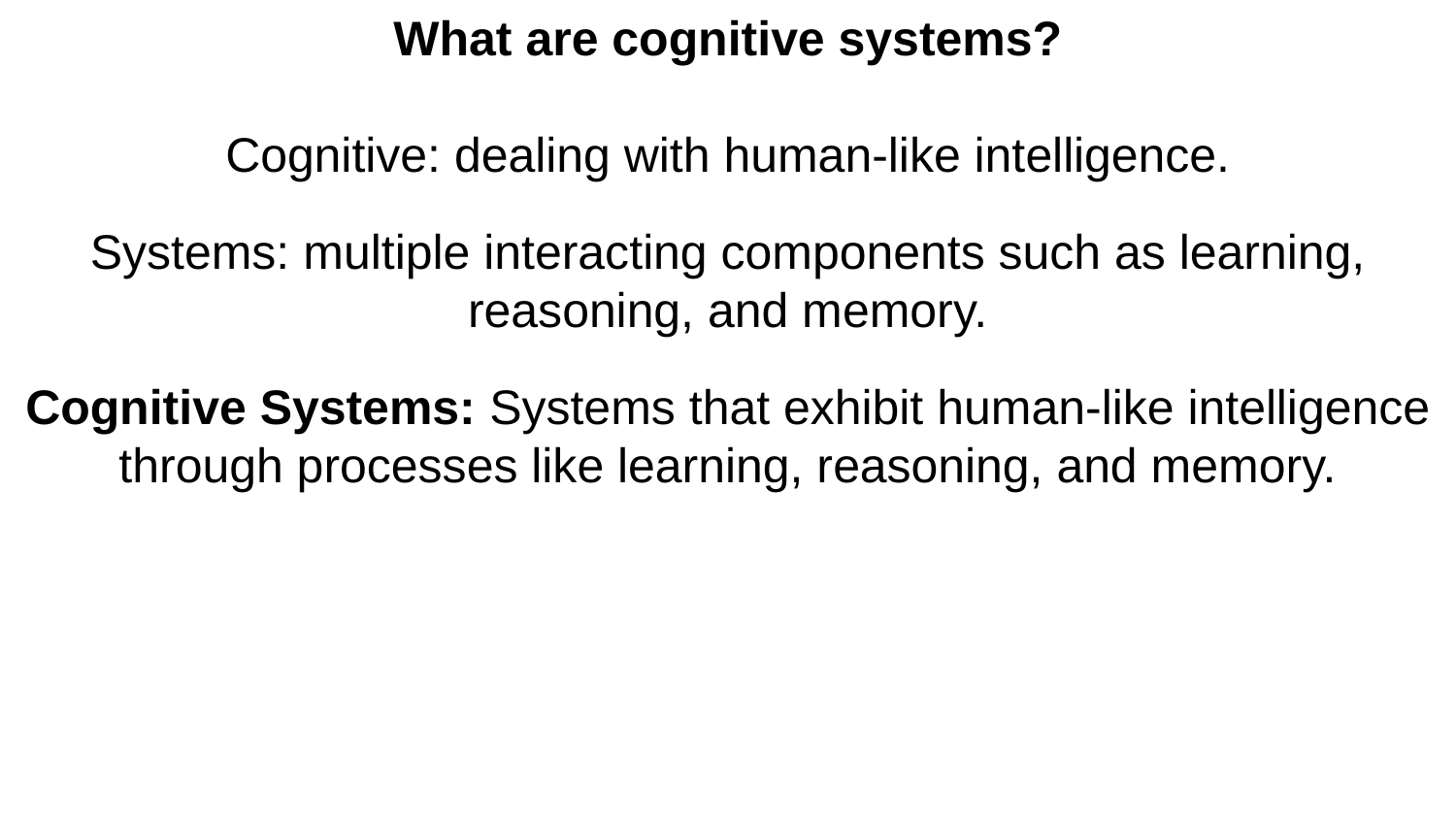

What are cognitive systems?

Cognitive: dealing with human-like intelligence.

Systems: multiple interacting components such as learning, reasoning, and memory.

Cognitive Systems: Systems that exhibit human-like intelligence through processes like learning, reasoning, and memory.